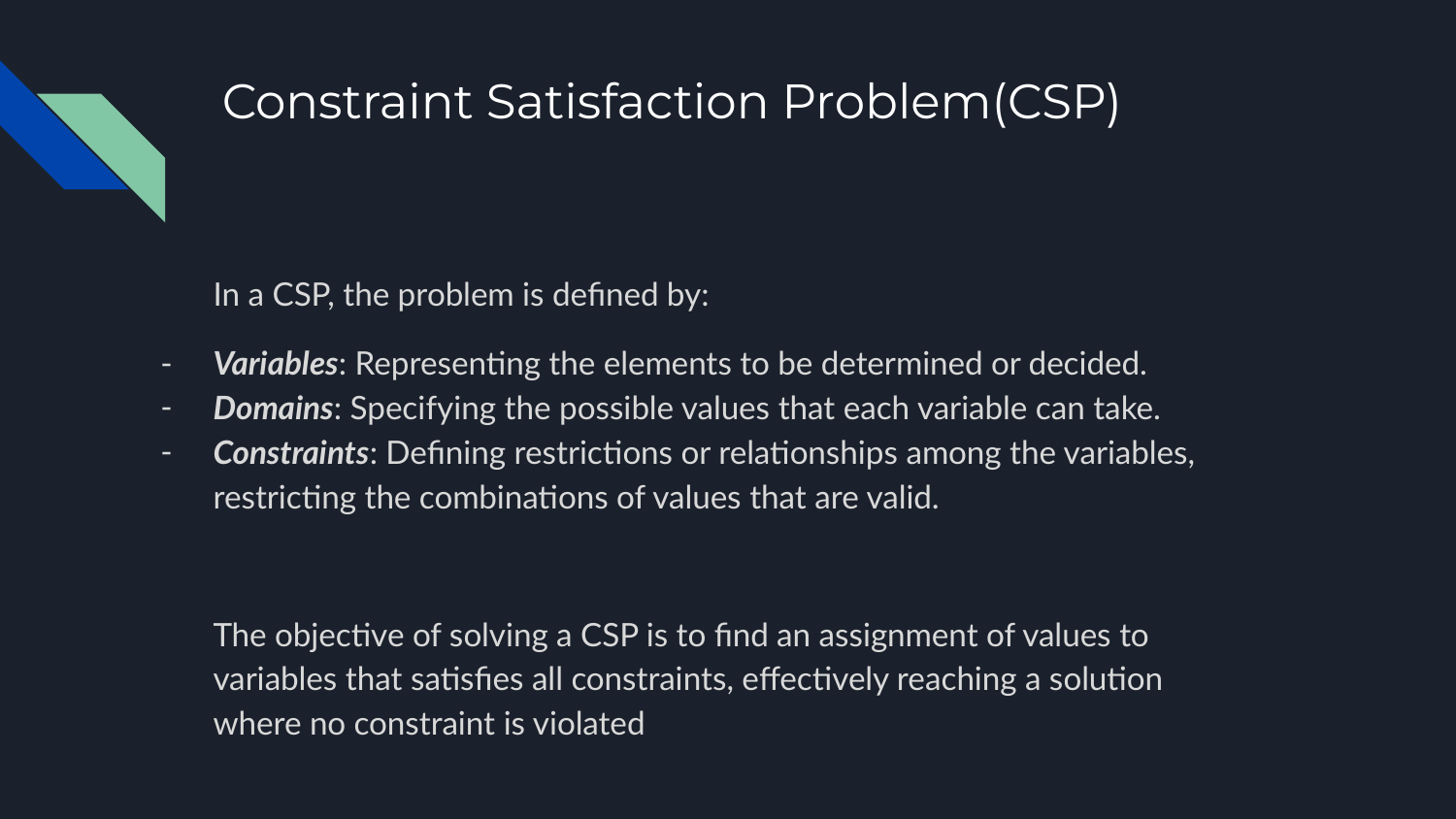

# Constraint Satisfaction Problem(CSP)
In a CSP, the problem is defined by:
Variables: Representing the elements to be determined or decided.
Domains: Specifying the possible values that each variable can take.
Constraints: Defining restrictions or relationships among the variables, restricting the combinations of values that are valid.

The objective of solving a CSP is to find an assignment of values to variables that satisfies all constraints, effectively reaching a solution where no constraint is violated